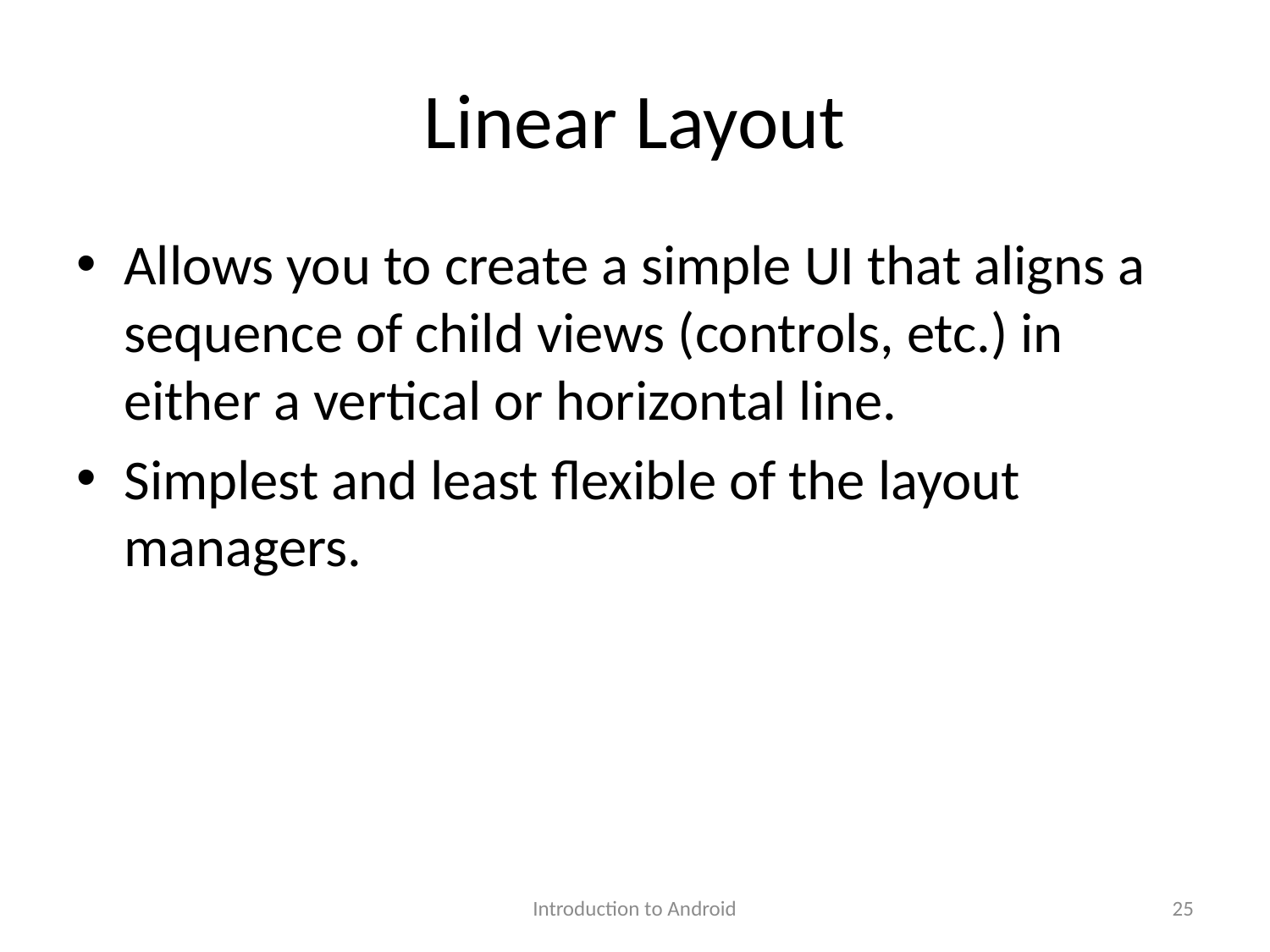

# Linear Layout
Allows you to create a simple UI that aligns a sequence of child views (controls, etc.) in either a vertical or horizontal line.
Simplest and least flexible of the layout managers.
Introduction to Android
25